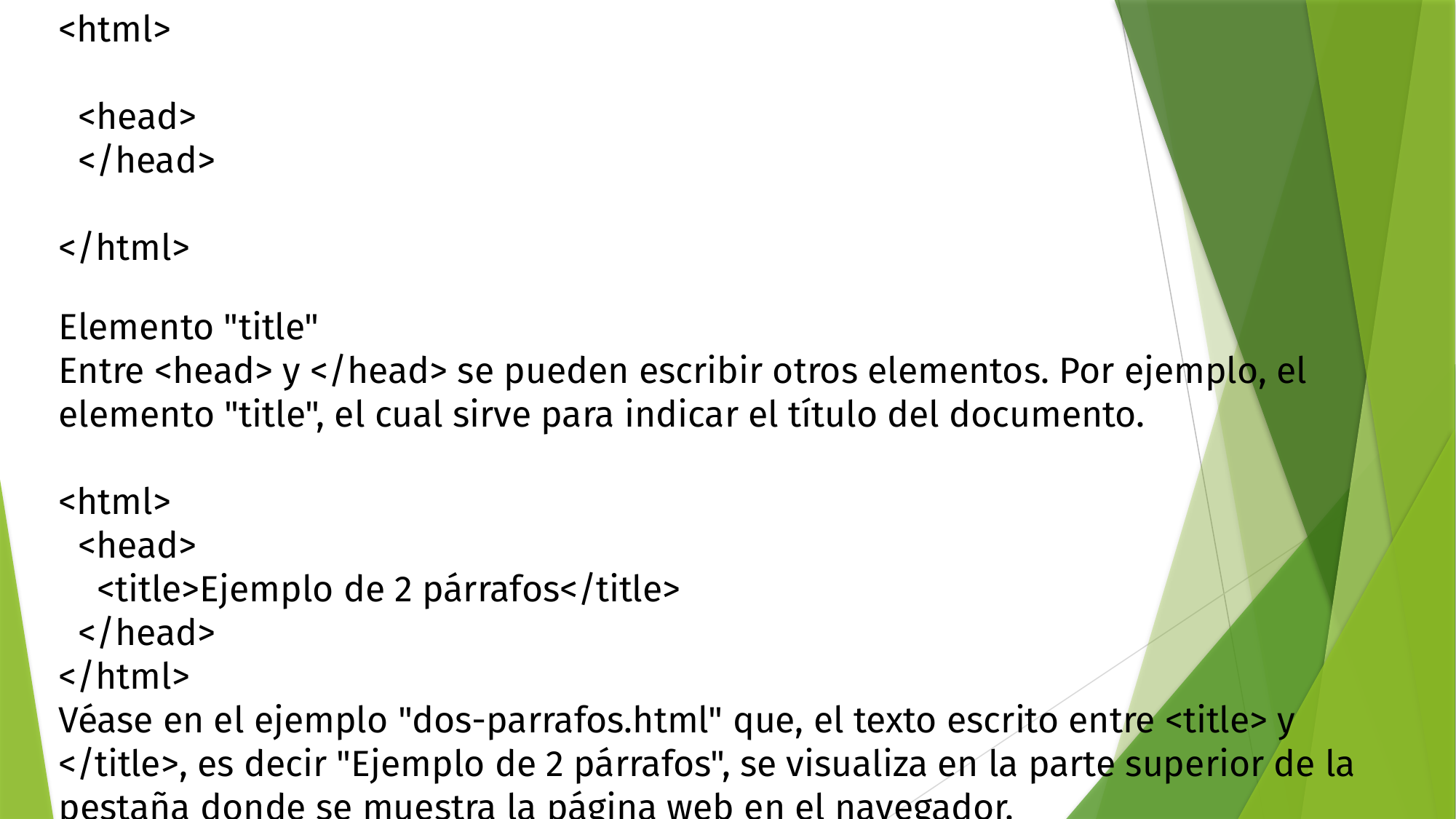

<html>

  <head>
  </head>

</html>
Elemento "title"
Entre <head> y </head> se pueden escribir otros elementos. Por ejemplo, el elemento "title", el cual sirve para indicar el título del documento.

<html>
  <head>
    <title>Ejemplo de 2 párrafos</title>
  </head>
</html>
Véase en el ejemplo "dos-parrafos.html" que, el texto escrito entre <title> y </title>, es decir "Ejemplo de 2 párrafos", se visualiza en la parte superior de la pestaña donde se muestra la página web en el navegador.